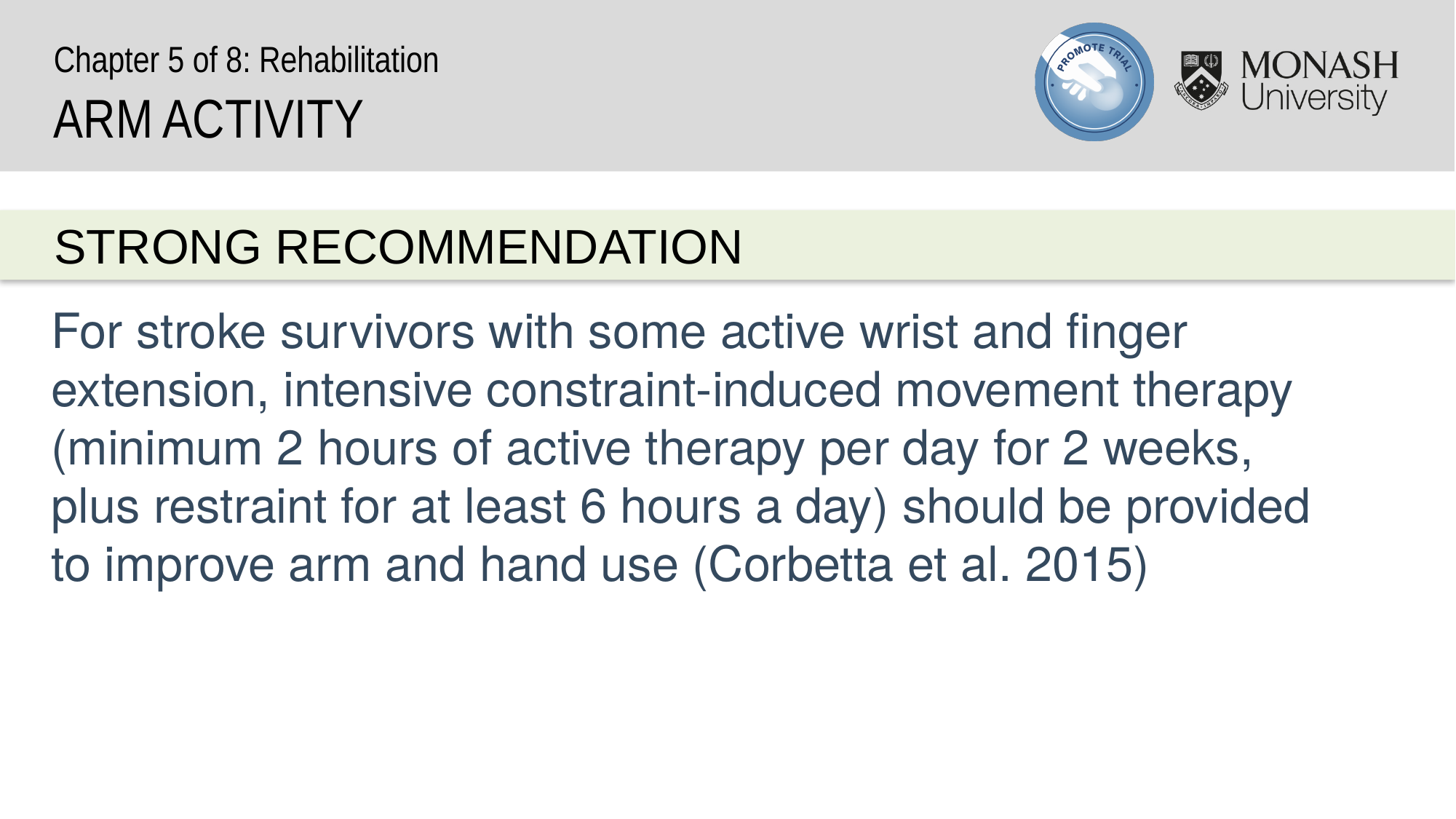

Chapter 5 of 8: Rehabilitation
ARM ACTIVITY

STRONG RECOMMENDATION

For stroke survivors with some active wrist and finger extension, intensive constraint-induced movement therapy (minimum 2 hours of active therapy per day for 2 weeks, plus restraint for at least 6 hours a day) should be provided to improve arm and hand use (Corbetta et al. 2015)